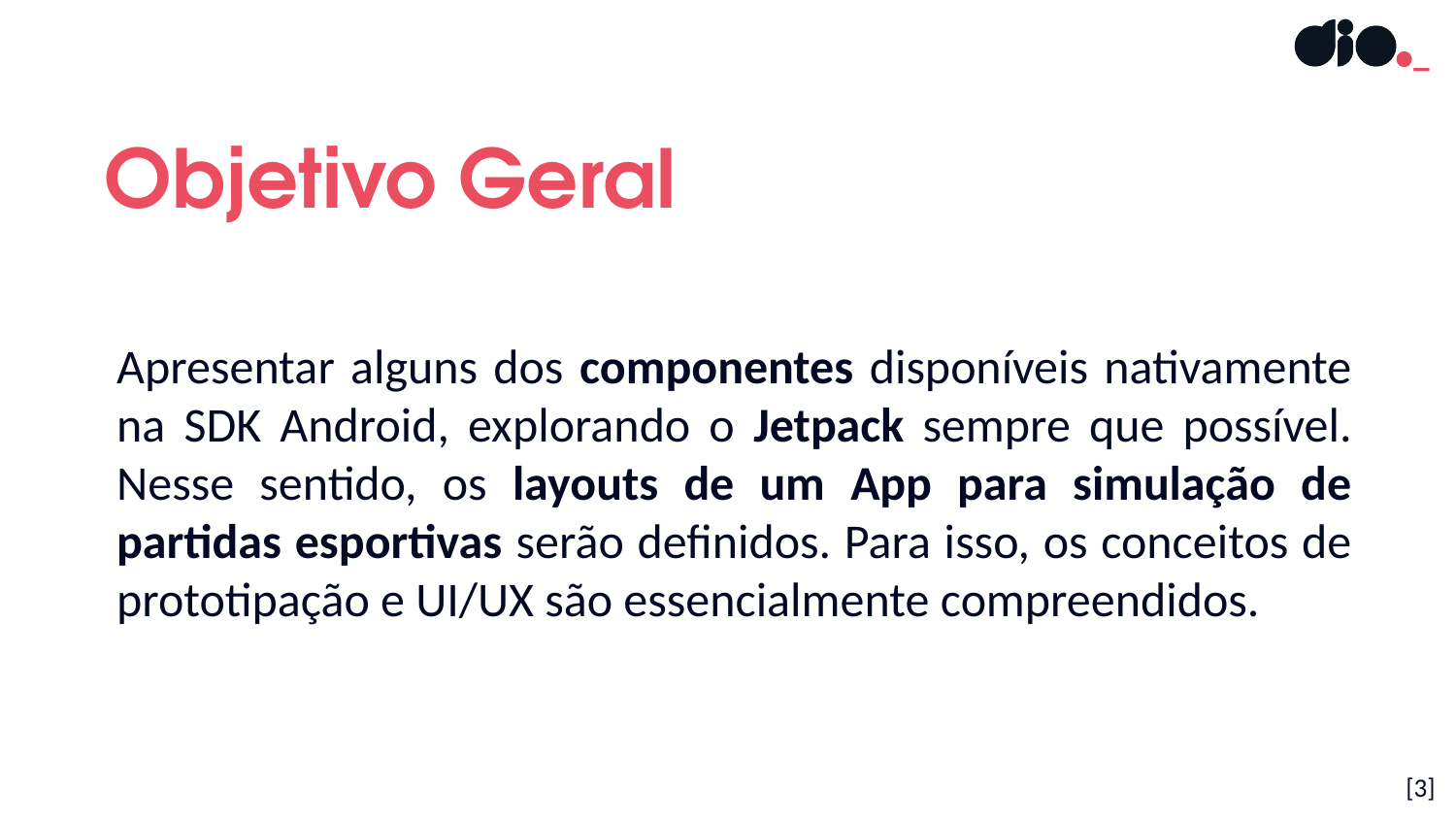

Objetivo Geral
Apresentar alguns dos componentes disponíveis nativamente na SDK Android, explorando o Jetpack sempre que possível. Nesse sentido, os layouts de um App para simulação de partidas esportivas serão definidos. Para isso, os conceitos de prototipação e UI/UX são essencialmente compreendidos.
[3]